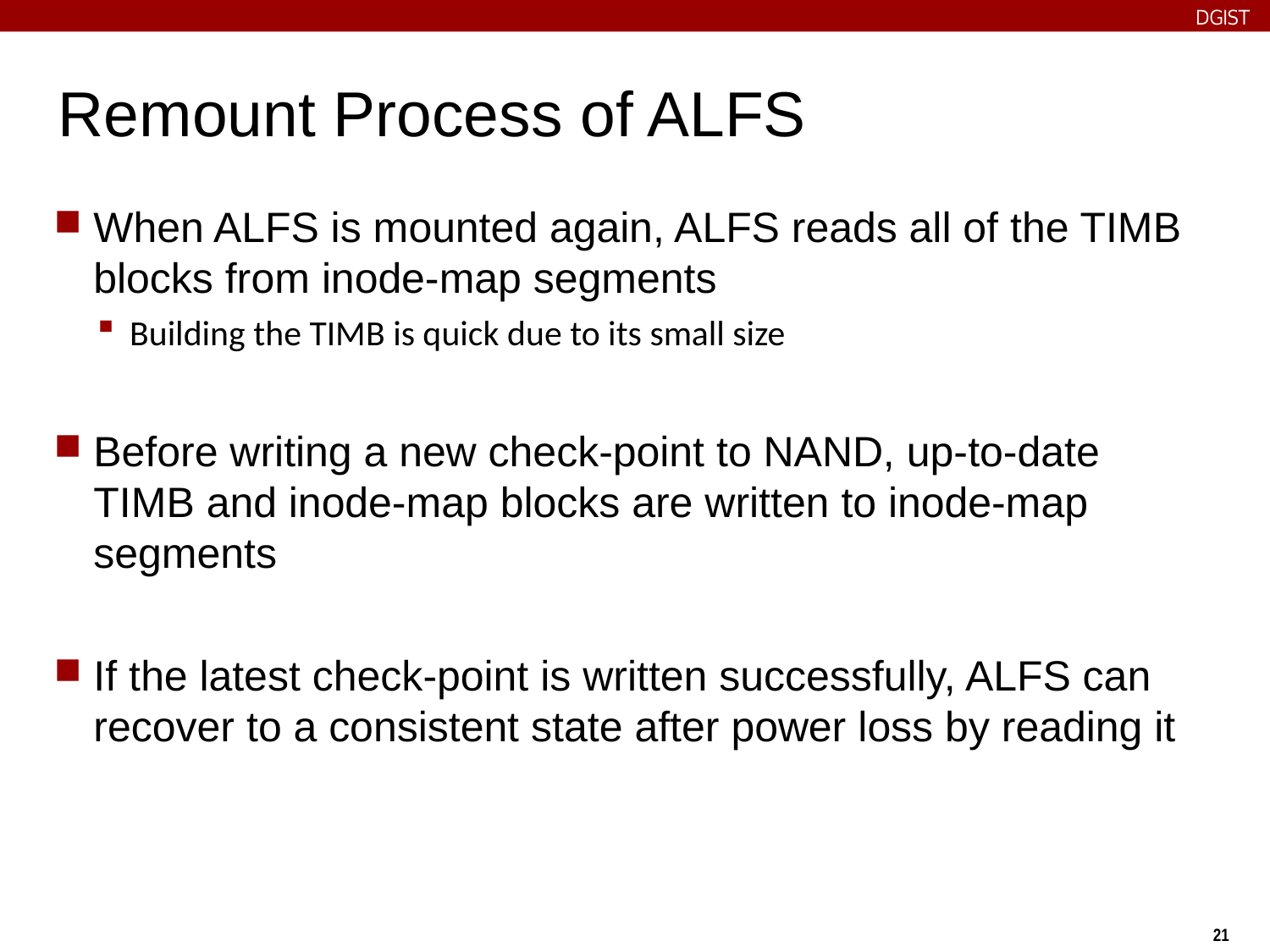

DGIST
# Remount Process of ALFS
When ALFS is mounted again, ALFS reads all of the TIMB blocks from inode-map segments
Building the TIMB is quick due to its small size

Before writing a new check-point to NAND, up-to-date TIMB and inode-map blocks are written to inode-map segments

If the latest check-point is written successfully, ALFS can recover to a consistent state after power loss by reading it